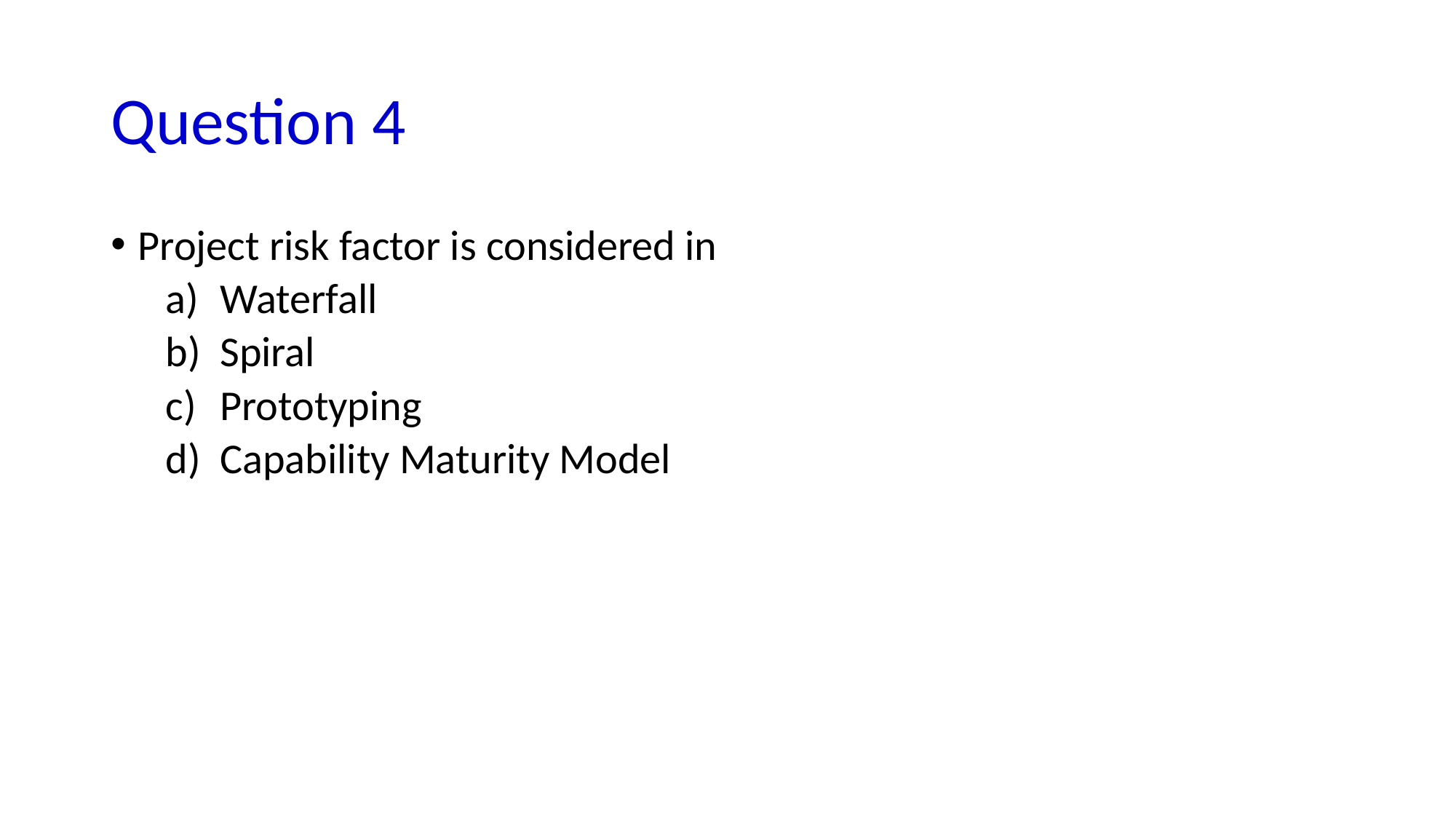

# Question 4
Project risk factor is considered in
Waterfall
Spiral
Prototyping
Capability Maturity Model